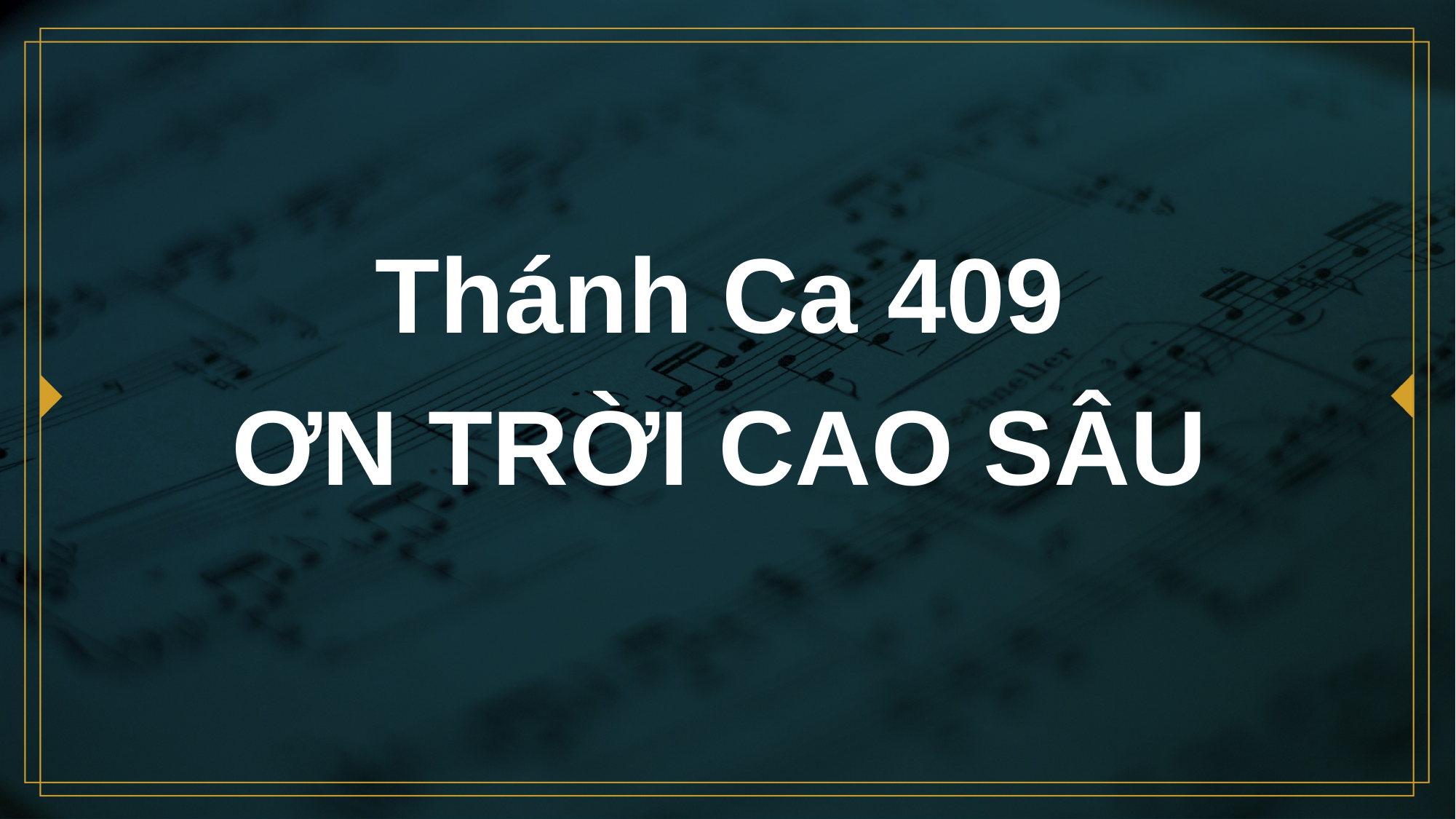

# Thánh Ca 409 ƠN TRỜI CAO SÂU